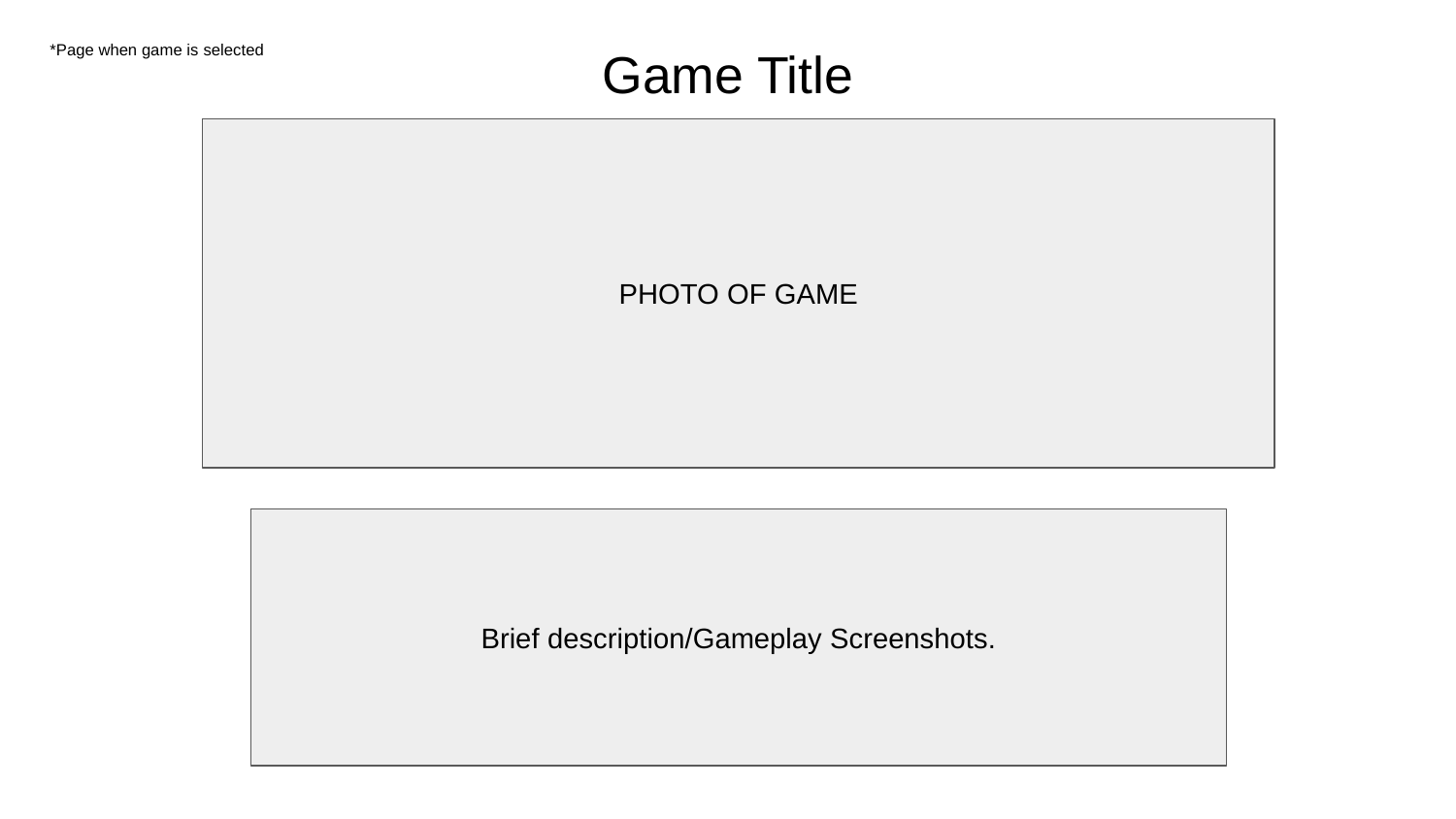

# Game Title
*Page when game is selected
PHOTO OF GAME
Brief description/Gameplay Screenshots.